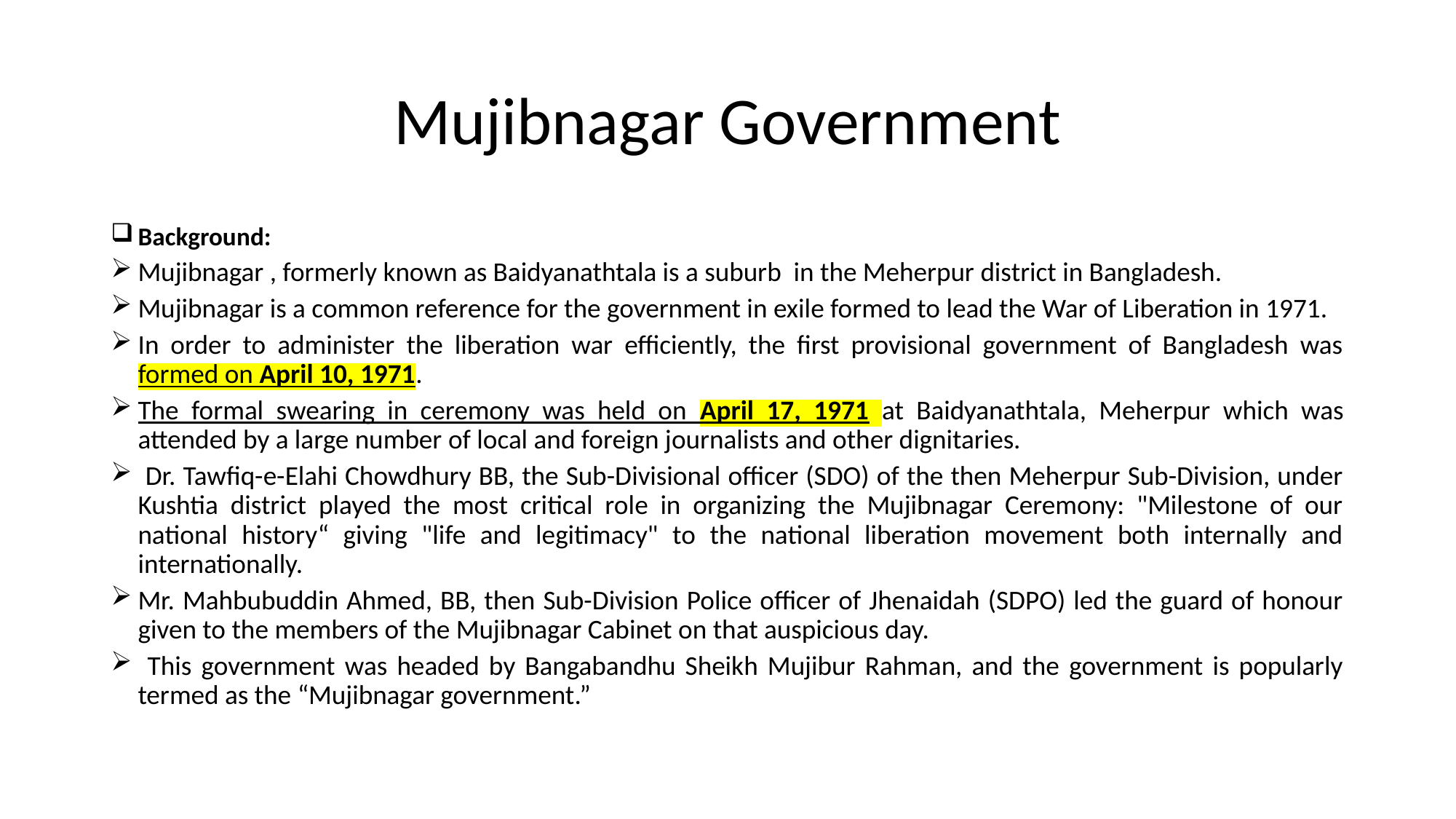

# Mujibnagar Government
Background:
Mujibnagar , formerly known as Baidyanathtala is a suburb  in the Meherpur district in Bangladesh.
Mujibnagar is a common reference for the government in exile formed to lead the War of Liberation in 1971.
In order to administer the liberation war efficiently, the first provisional government of Bangladesh was formed on April 10, 1971.
The formal swearing in ceremony was held on April 17, 1971 at Baidyanathtala, Meherpur which was attended by a large number of local and foreign journalists and other dignitaries.
 Dr. Tawfiq-e-Elahi Chowdhury BB, the Sub-Divisional officer (SDO) of the then Meherpur Sub-Division, under Kushtia district played the most critical role in organizing the Mujibnagar Ceremony: "Milestone of our national history“ giving "life and legitimacy" to the national liberation movement both internally and internationally.
Mr. Mahbubuddin Ahmed, BB, then Sub-Division Police officer of Jhenaidah (SDPO) led the guard of honour given to the members of the Mujibnagar Cabinet on that auspicious day.
 This government was headed by Bangabandhu Sheikh Mujibur Rahman, and the government is popularly termed as the “Mujibnagar government.”